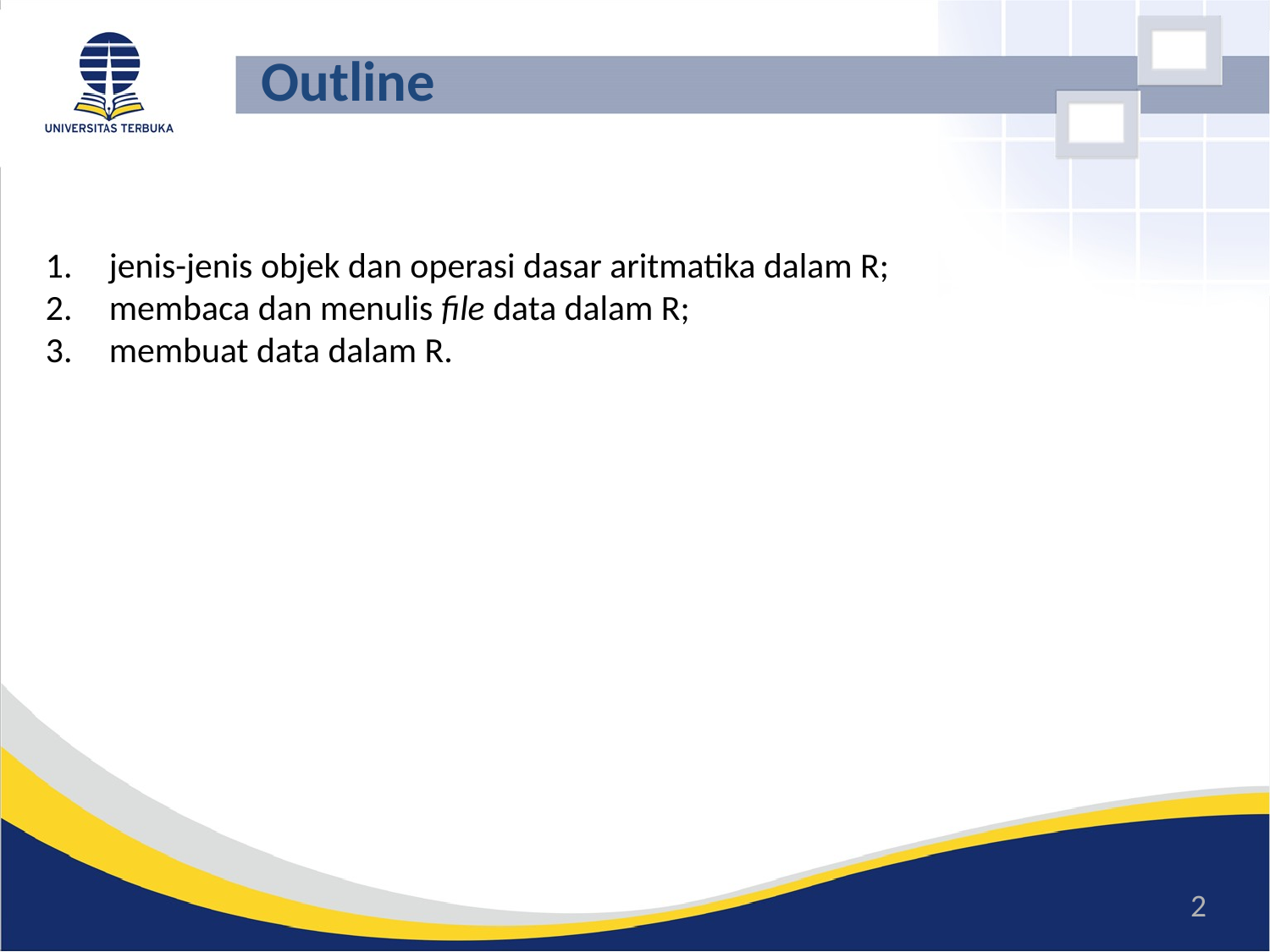

# Outline
jenis-jenis objek dan operasi dasar aritmatika dalam R;
membaca dan menulis file data dalam R;
membuat data dalam R.

2